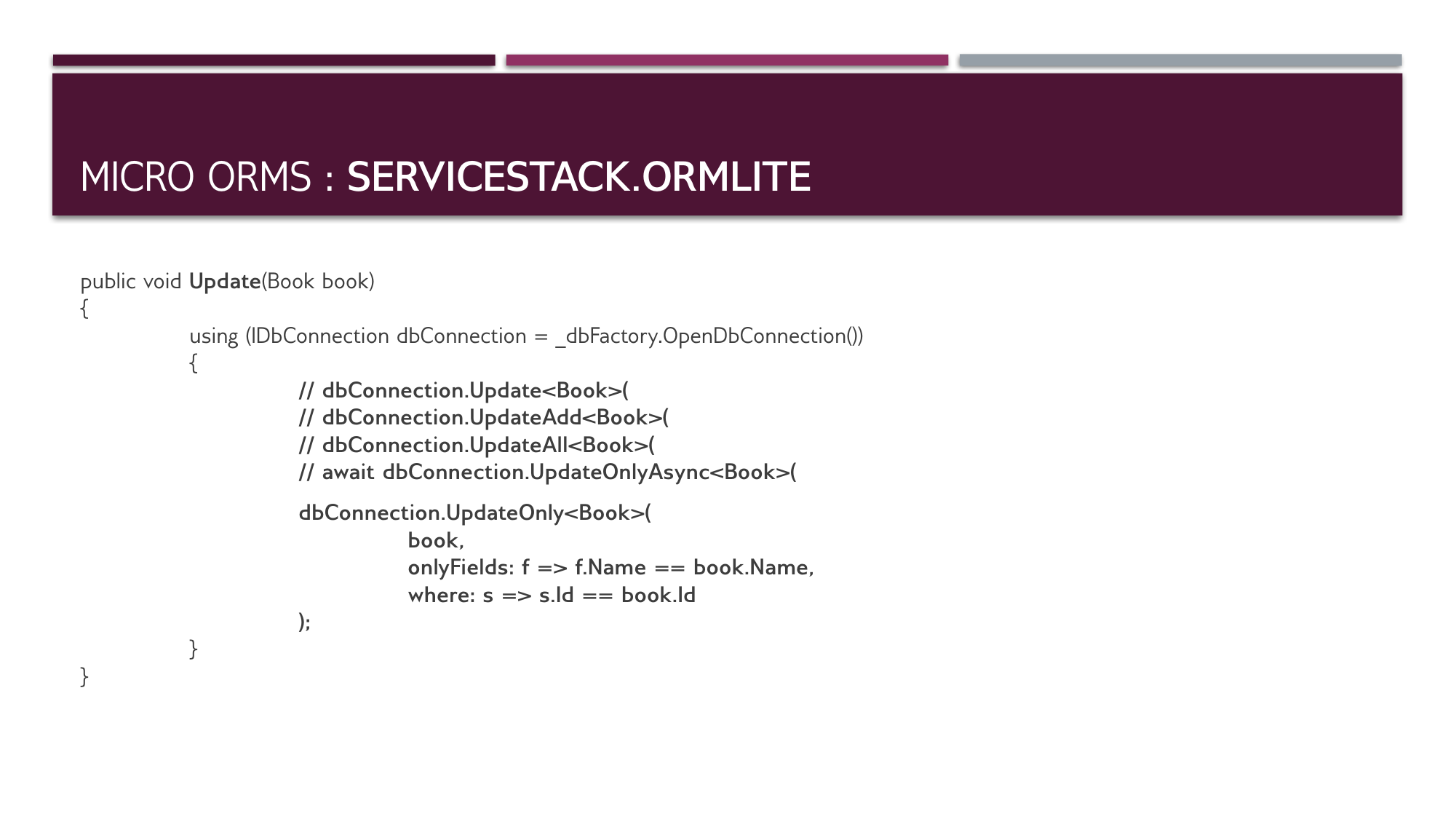

# Micro Orms : servicestack.ormlite
public void Update(Book book)
{
	using (IDbConnection dbConnection = _dbFactory.OpenDbConnection())
	{
		// dbConnection.Update<Book>(
		// dbConnection.UpdateAdd<Book>(
		// dbConnection.UpdateAll<Book>(
		// await dbConnection.UpdateOnlyAsync<Book>(
		dbConnection.UpdateOnly<Book>(
			book,
			onlyFields: f => f.Name == book.Name,
			where: s => s.Id == book.Id
		);
	}
}